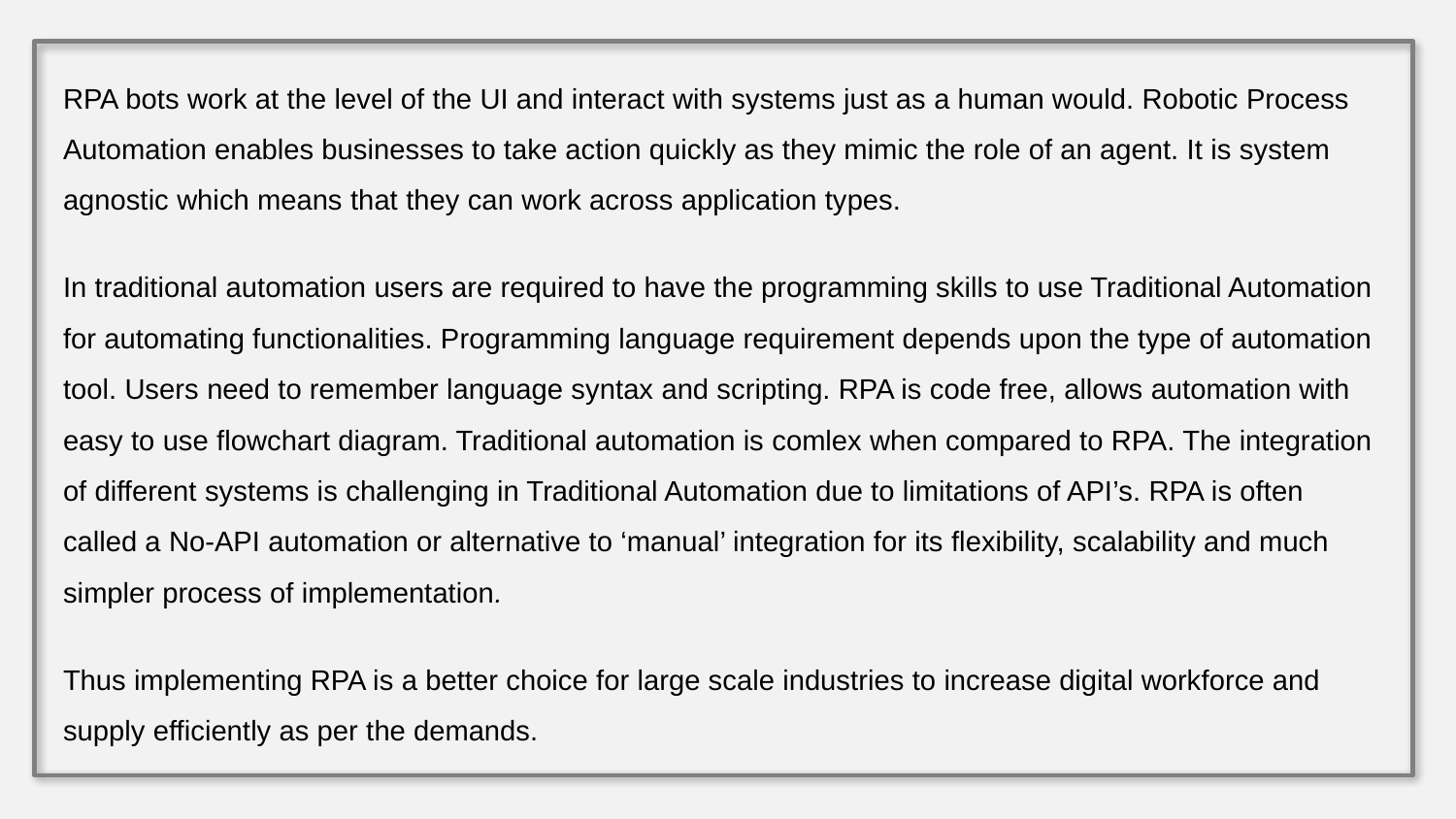

RPA bots work at the level of the UI and interact with systems just as a human would. Robotic Process Automation enables businesses to take action quickly as they mimic the role of an agent. It is system agnostic which means that they can work across application types.

In traditional automation users are required to have the programming skills to use Traditional Automation for automating functionalities. Programming language requirement depends upon the type of automation tool. Users need to remember language syntax and scripting. RPA is code free, allows automation with easy to use flowchart diagram. Traditional automation is comlex when compared to RPA. The integration of different systems is challenging in Traditional Automation due to limitations of API’s. RPA is often called a No-API automation or alternative to ‘manual’ integration for its flexibility, scalability and much simpler process of implementation.

Thus implementing RPA is a better choice for large scale industries to increase digital workforce and supply efficiently as per the demands.